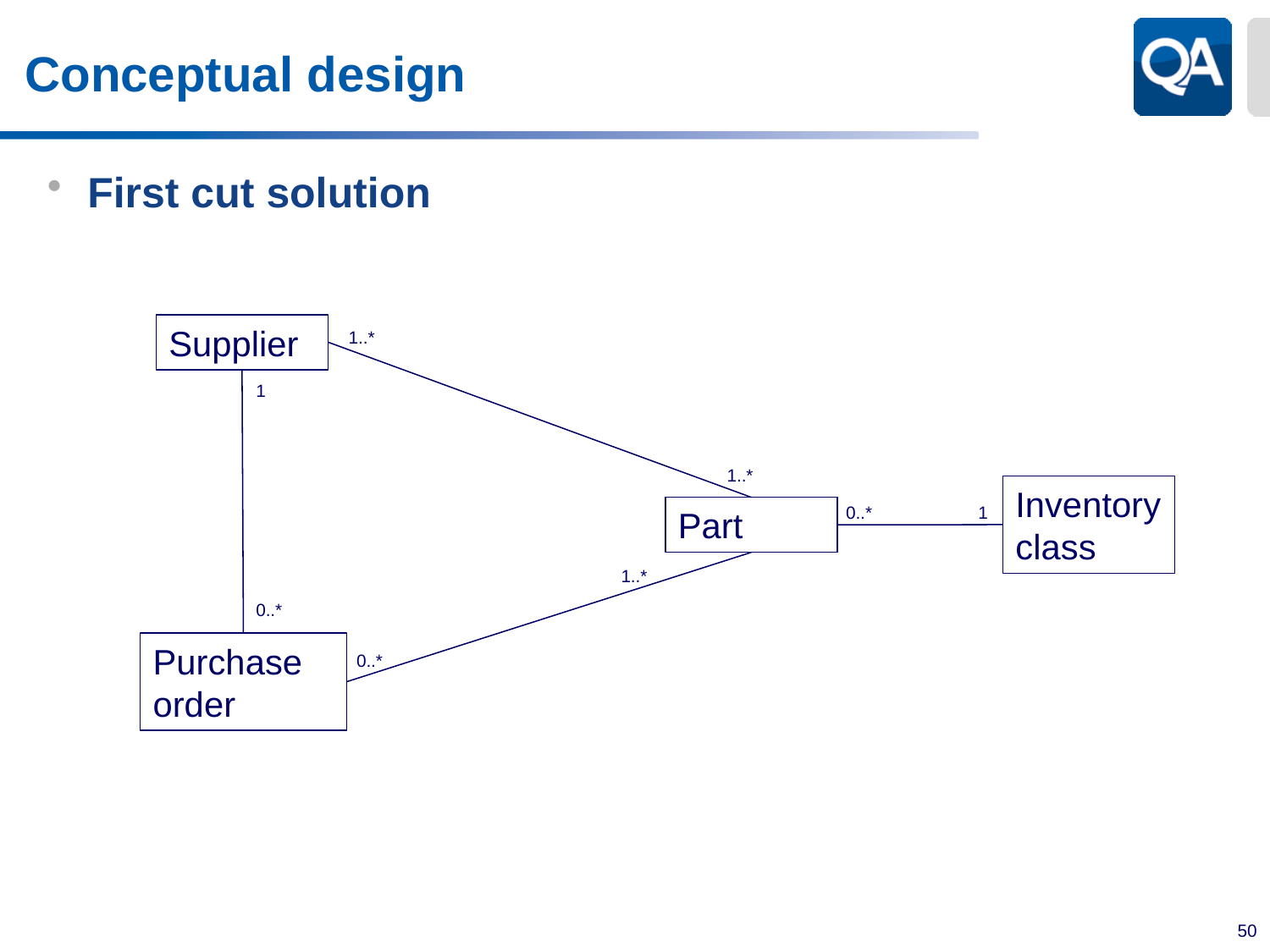

# Conceptual design
First cut solution
Supplier
1..*
1
1..*
Inventory class
0..*
1
Part
1..*
0..*
Purchase order
0..*